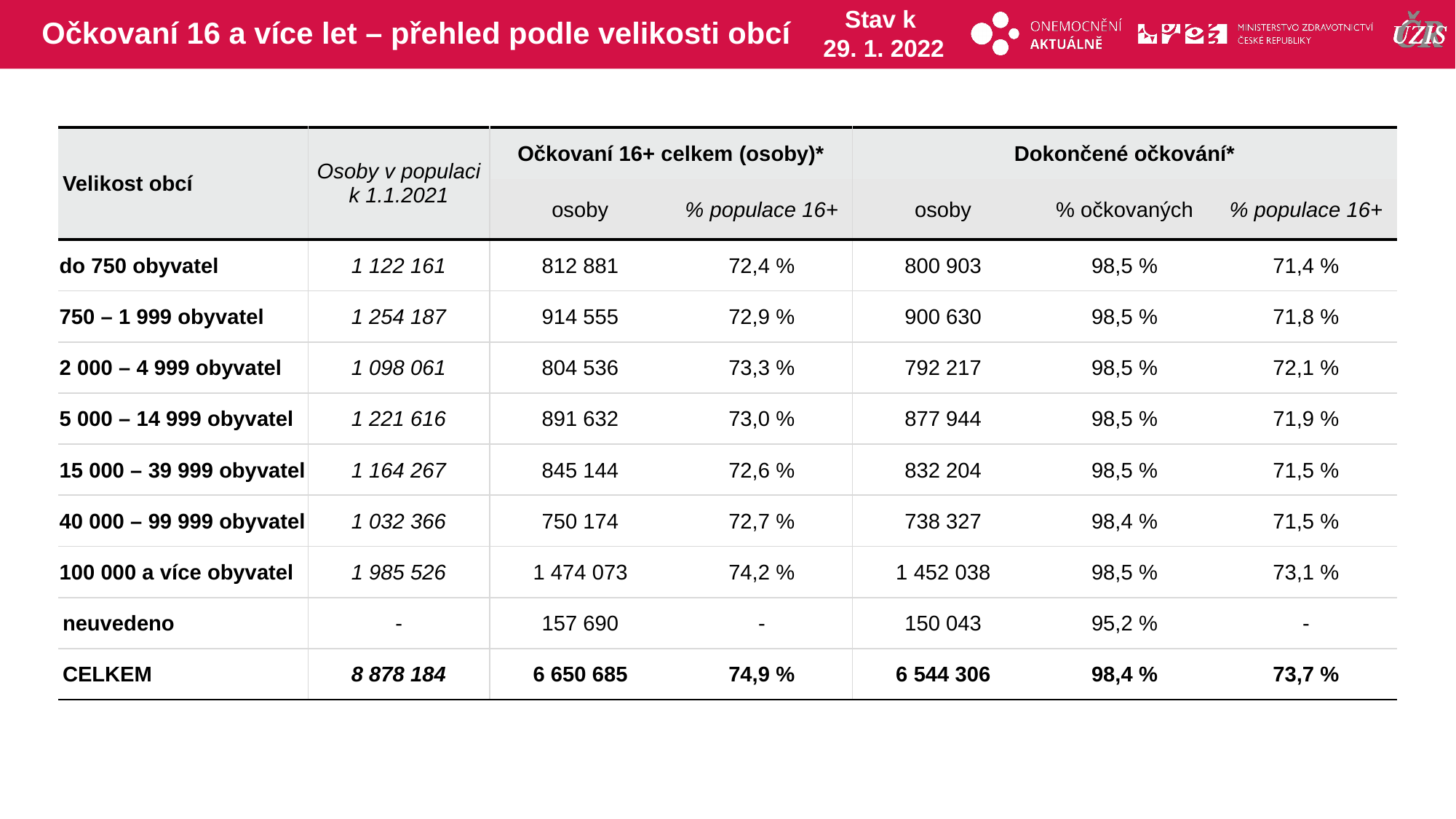

# Očkovaní 16 a více let – přehled podle velikosti obcí
Stav k
29. 1. 2022
| Velikost obcí | Osoby v populaci k 1.1.2021 | Očkovaní 16+ celkem (osoby)\* |  | Dokončené očkování\* |  |  |
| --- | --- | --- | --- | --- | --- | --- |
|  |  | osoby | % populace 16+ | osoby | % očkovaných | % populace 16+ |
| do 750 obyvatel | 1 122 161 | 812 881 | 72,4 % | 800 903 | 98,5 % | 71,4 % |
| 750 – 1 999 obyvatel | 1 254 187 | 914 555 | 72,9 % | 900 630 | 98,5 % | 71,8 % |
| 2 000 – 4 999 obyvatel | 1 098 061 | 804 536 | 73,3 % | 792 217 | 98,5 % | 72,1 % |
| 5 000 – 14 999 obyvatel | 1 221 616 | 891 632 | 73,0 % | 877 944 | 98,5 % | 71,9 % |
| 15 000 – 39 999 obyvatel | 1 164 267 | 845 144 | 72,6 % | 832 204 | 98,5 % | 71,5 % |
| 40 000 – 99 999 obyvatel | 1 032 366 | 750 174 | 72,7 % | 738 327 | 98,4 % | 71,5 % |
| 100 000 a více obyvatel | 1 985 526 | 1 474 073 | 74,2 % | 1 452 038 | 98,5 % | 73,1 % |
| neuvedeno | - | 157 690 | - | 150 043 | 95,2 % | - |
| CELKEM | 8 878 184 | 6 650 685 | 74,9 % | 6 544 306 | 98,4 % | 73,7 % |